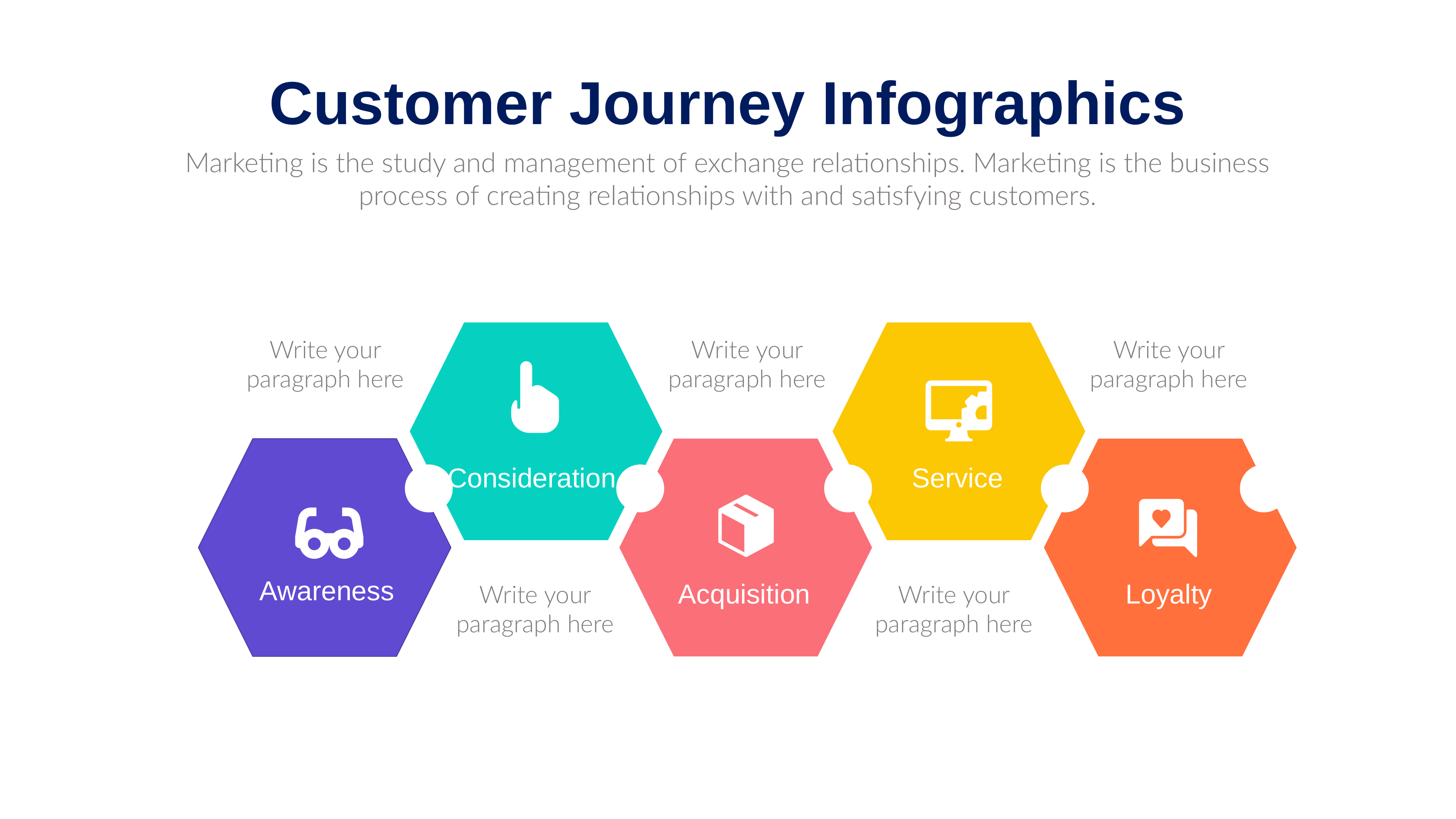

Customer Journey Infographics
Marketing is the study and management of exchange relationships. Marketing is the business process of creating relationships with and satisfying customers.

Write your paragraph here
Write your paragraph here
Write your paragraph here

Consideration
Service

Awareness
Acquisition
Loyalty
Write your paragraph here
Write your paragraph here